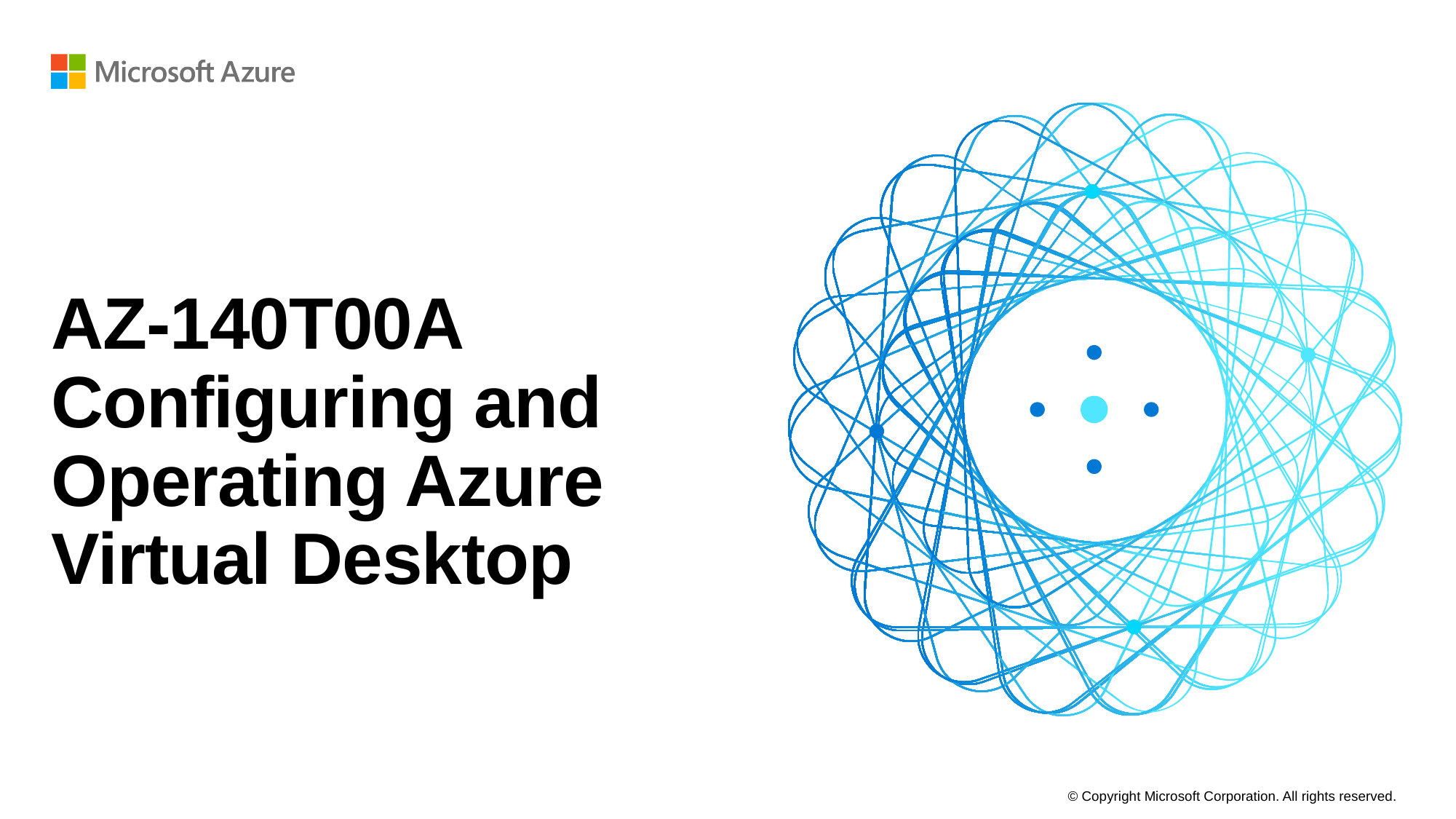

# AZ-140T00A Configuring and Operating Azure Virtual Desktop